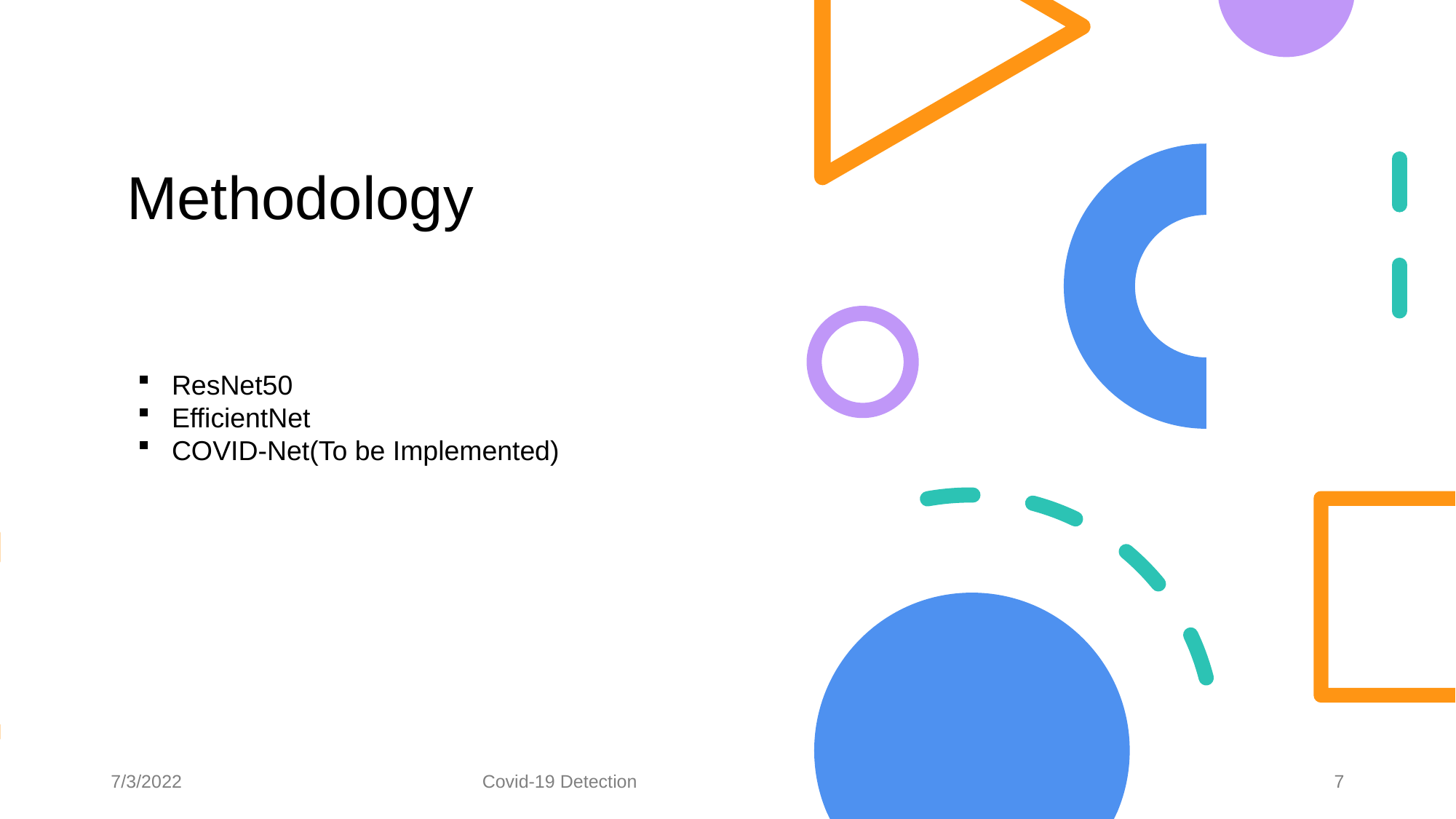

# Methodology

ResNet50
EfficientNet
COVID-Net(To be Implemented)

7/3/2022
Covid-19 Detection
7